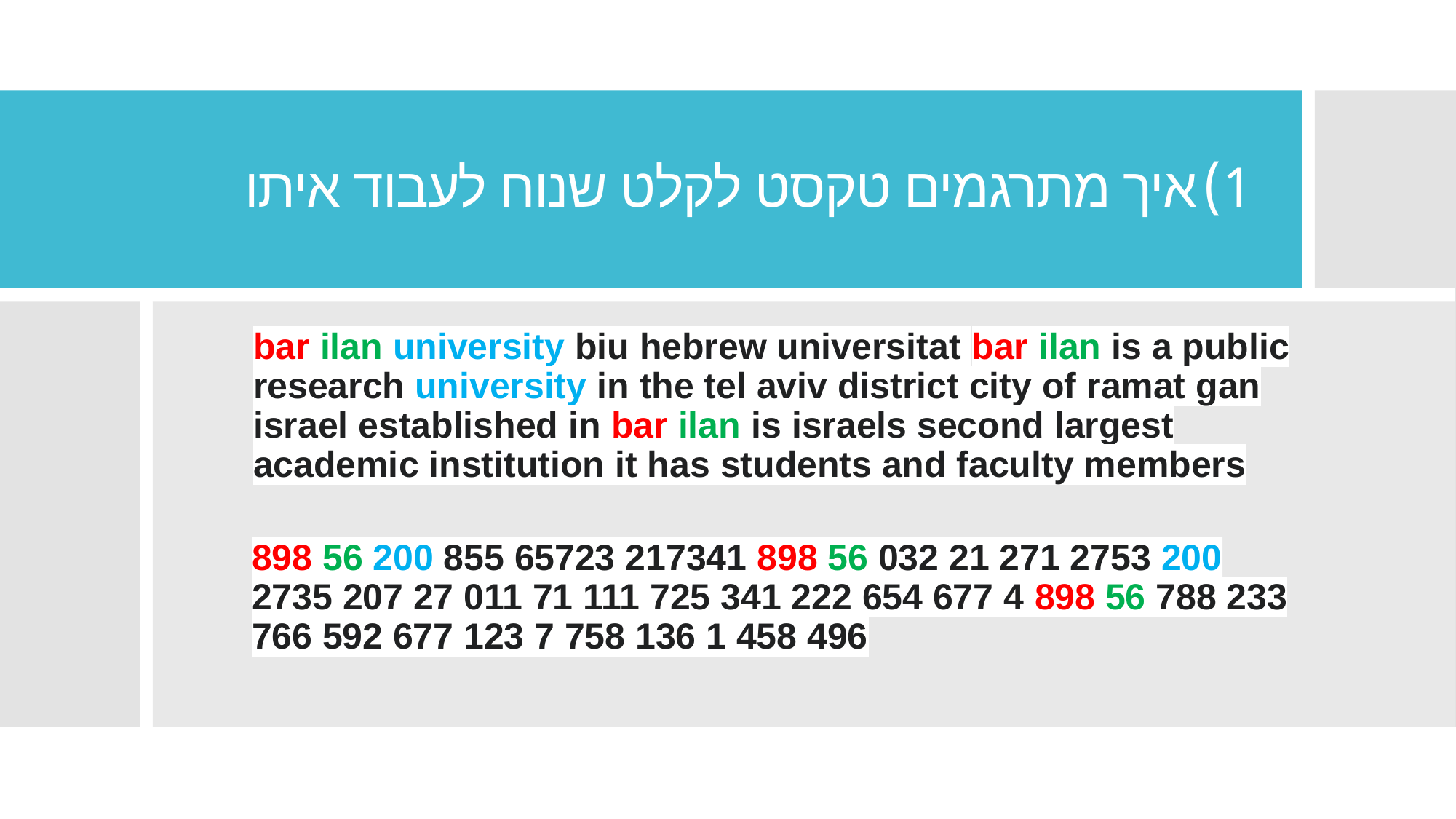

# איך מתרגמים טקסט לקלט שנוח לעבוד איתו
bar ilan university biu hebrew universitat bar ilan is a public research university in the tel aviv district city of ramat gan israel established in bar ilan is israels second largest academic institution it has students and faculty members

898 56 200 855 65723 217341 898 56 032 21 271 2753 200 2735 207 27 011 71 111 725 341 222 654 677 4 898 56 788 233 766 592 677 123 7 758 136 1 458 496